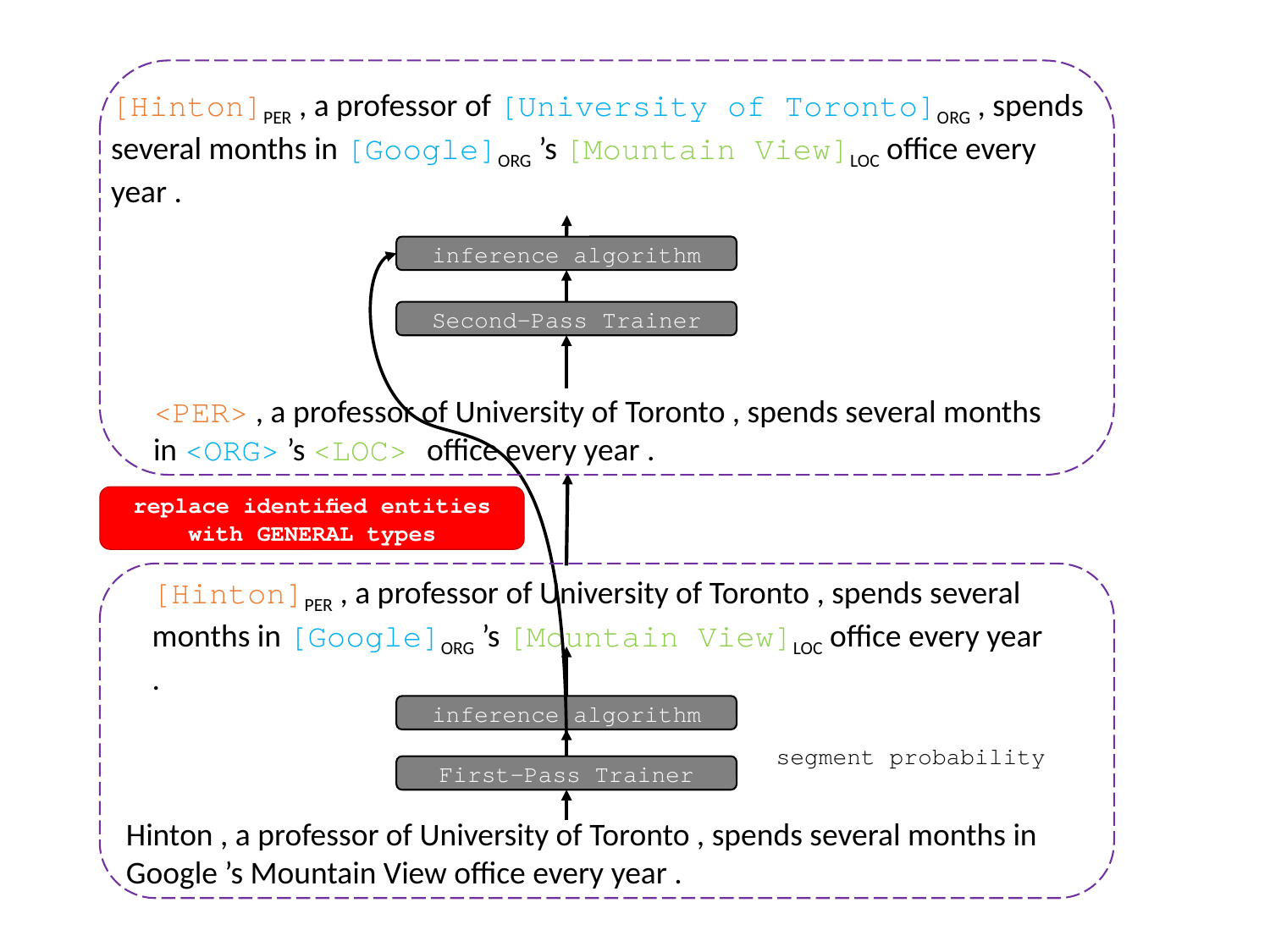

[Hinton]PER , a professor of [University of Toronto]ORG , spends several months in [Google]ORG ’s [Mountain View]LOC office every year .
inference algorithm
Second-Pass Trainer
<PER> , a professor of University of Toronto , spends several months in <ORG> ’s <LOC> office every year .
replace identified entities with GENERAL types

[Hinton]PER , a professor of University of Toronto , spends several months in [Google]ORG ’s [Mountain View]LOC office every year .
inference algorithm
segment probability
First-Pass Trainer
Hinton , a professor of University of Toronto , spends several months in Google ’s Mountain View office every year .